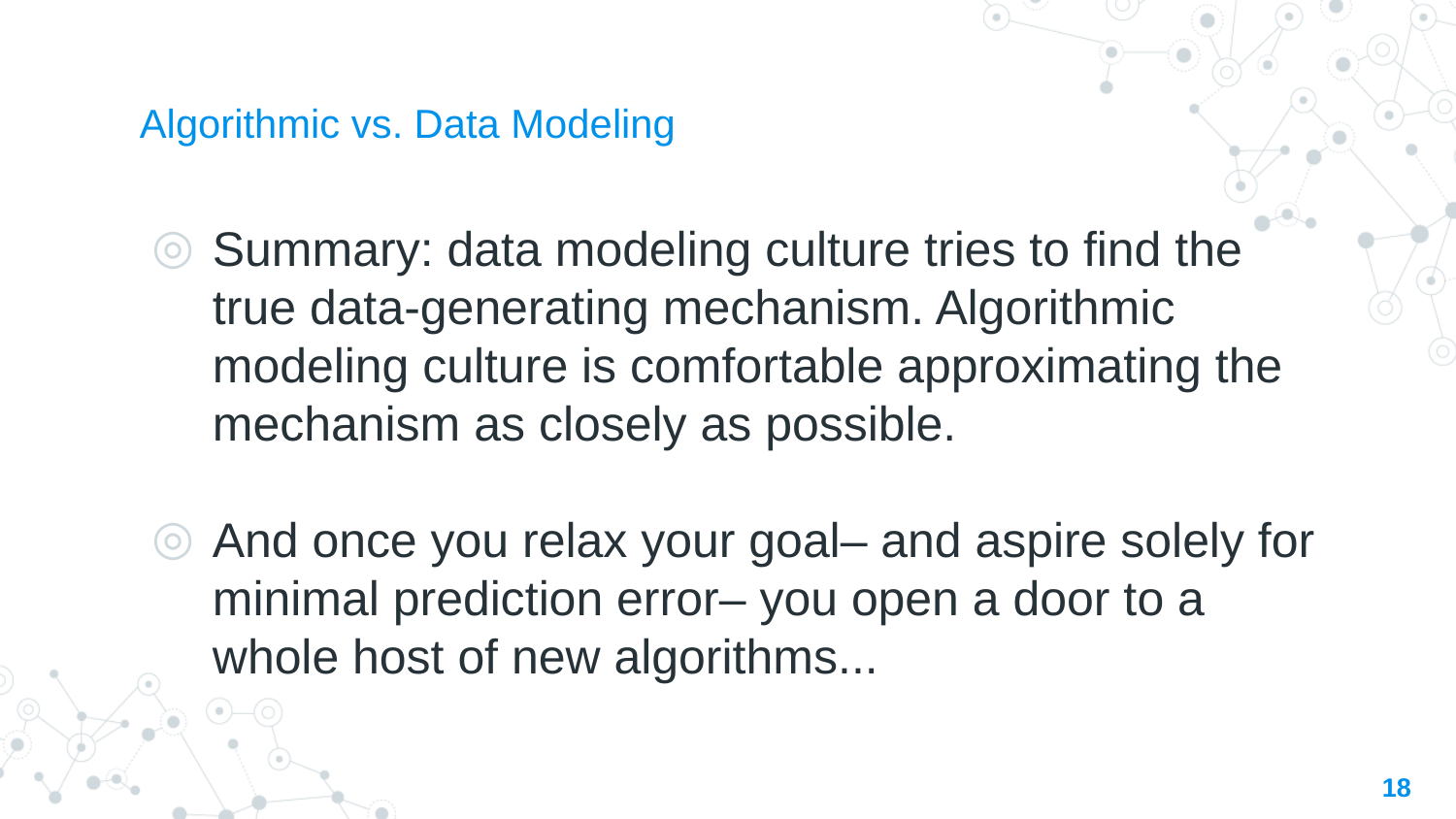

# Algorithmic vs. Data Modeling
Summary: data modeling culture tries to find the true data-generating mechanism. Algorithmic modeling culture is comfortable approximating the mechanism as closely as possible.
And once you relax your goal– and aspire solely for minimal prediction error– you open a door to a whole host of new algorithms...
18